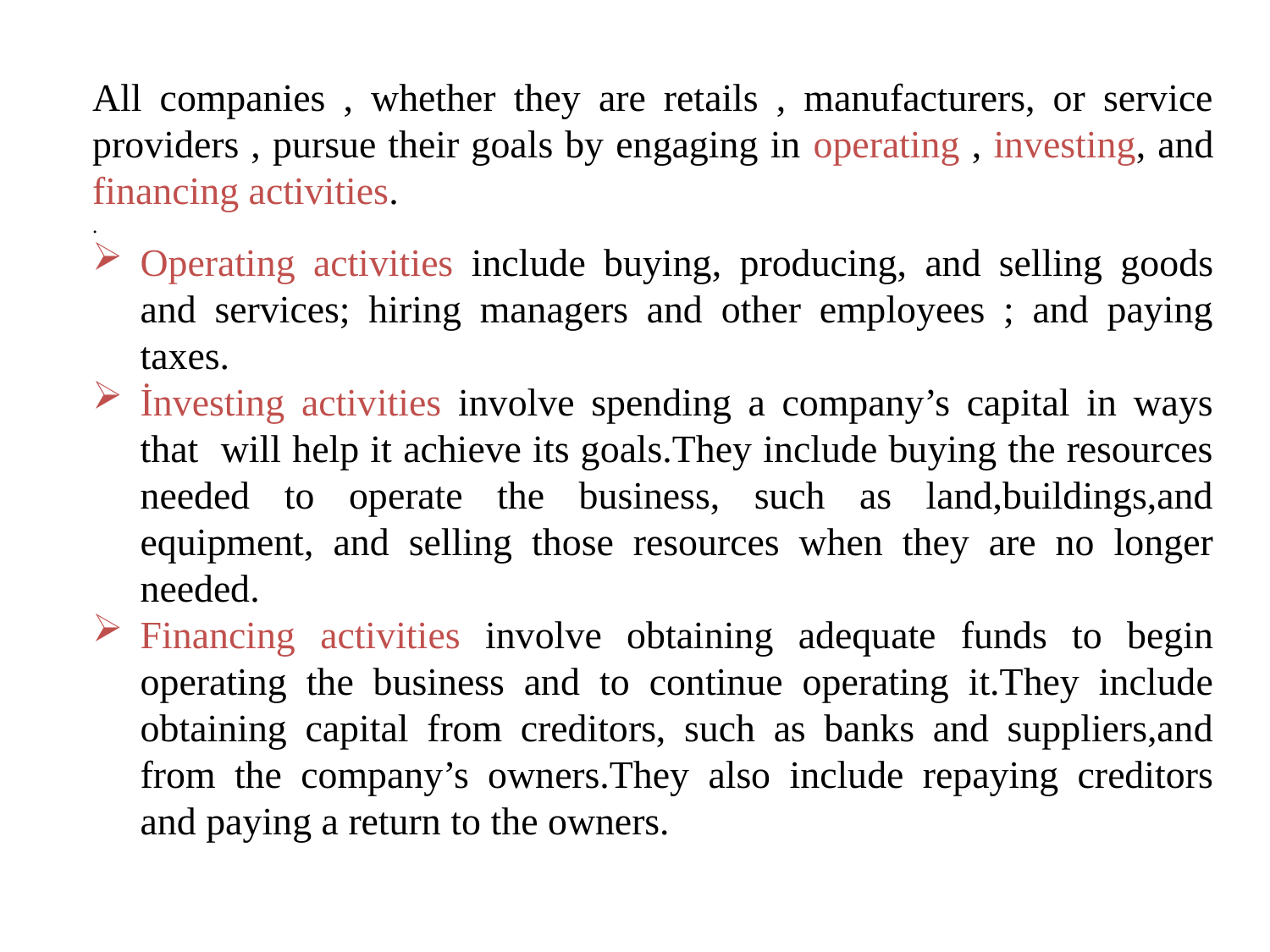

All companies , whether they are retails , manufacturers, or service providers , pursue their goals by engaging in operating , investing, and financing activities.
.
Operating activities include buying, producing, and selling goods and services; hiring managers and other employees ; and paying taxes.
İnvesting activities involve spending a company’s capital in ways that  will help it achieve its goals.They include buying the resources needed to operate the business, such as land,buildings,and equipment, and selling those resources when they are no longer needed.
Financing activities involve obtaining adequate funds to begin operating the business and to continue operating it.They include obtaining capital from creditors, such as banks and suppliers,and from the company’s owners.They also include repaying creditors and paying a return to the owners.